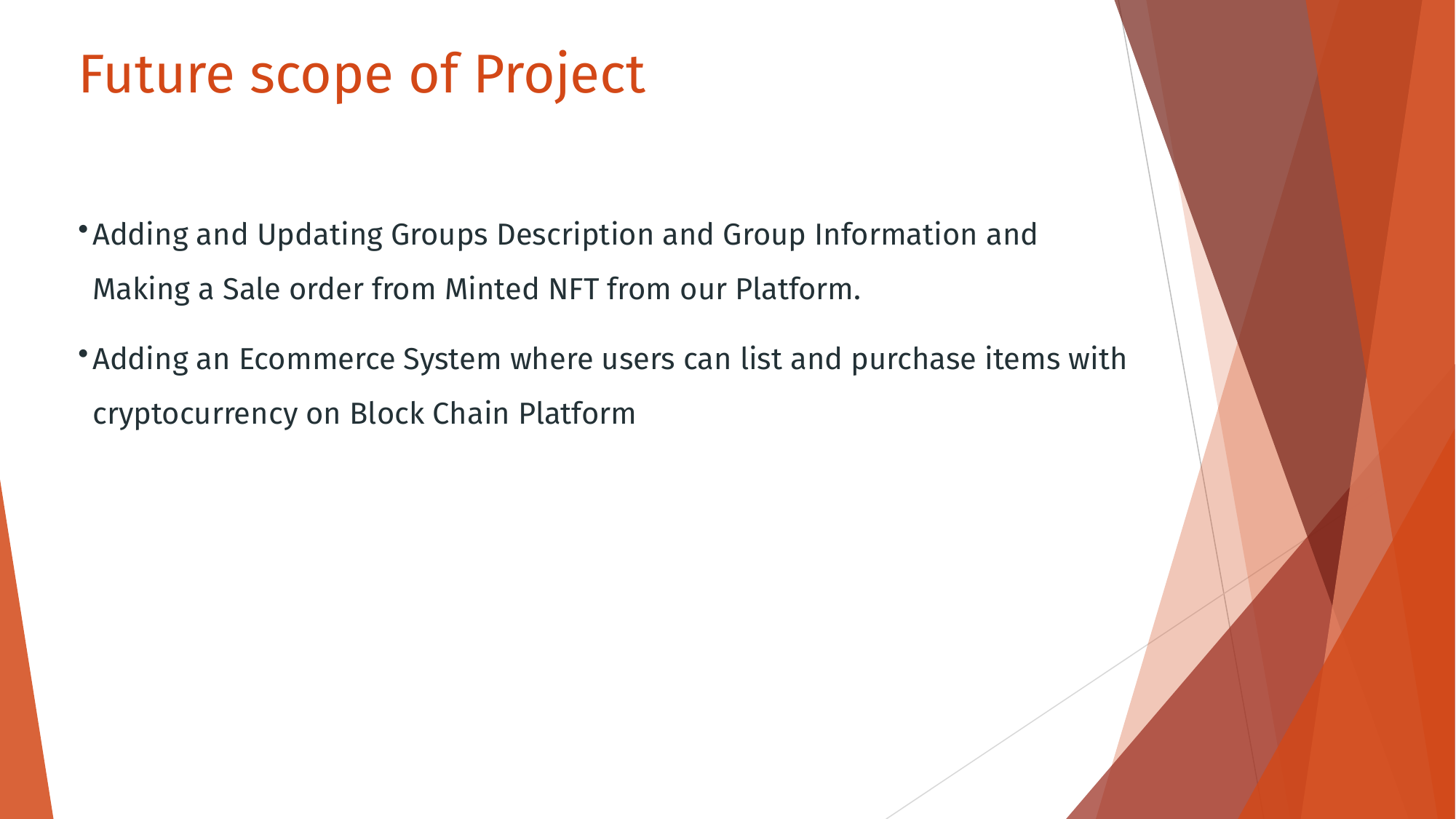

Future scope of Project
Adding and Updating Groups Description and Group Information and Making a Sale order from Minted NFT from our Platform.
Adding an Ecommerce System where users can list and purchase items with cryptocurrency on Block Chain Platform